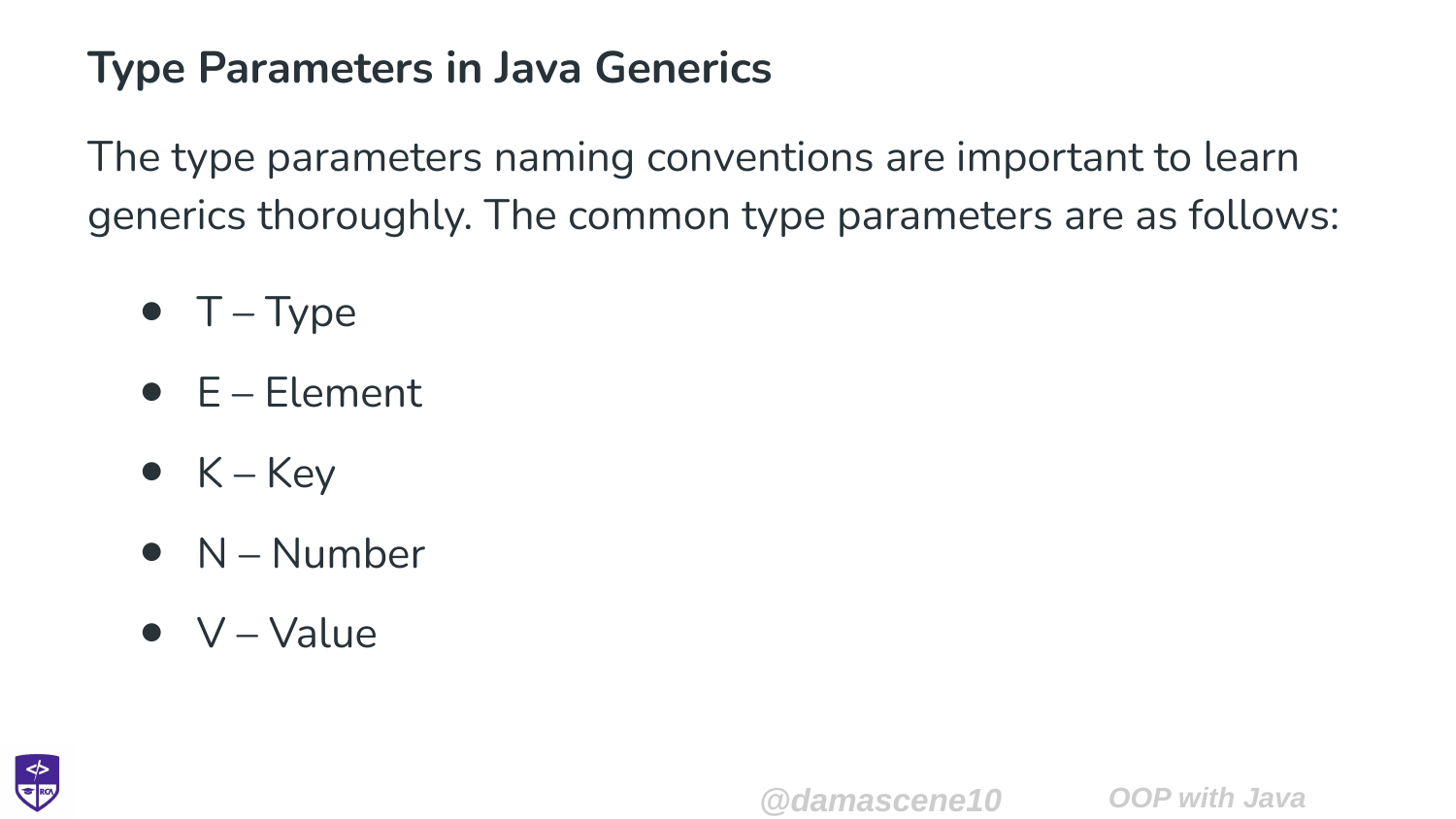

# Type Parameters in Java Generics
The type parameters naming conventions are important to learn generics thoroughly. The common type parameters are as follows:
T – Type
E – Element
K – Key
N – Number
V – Value